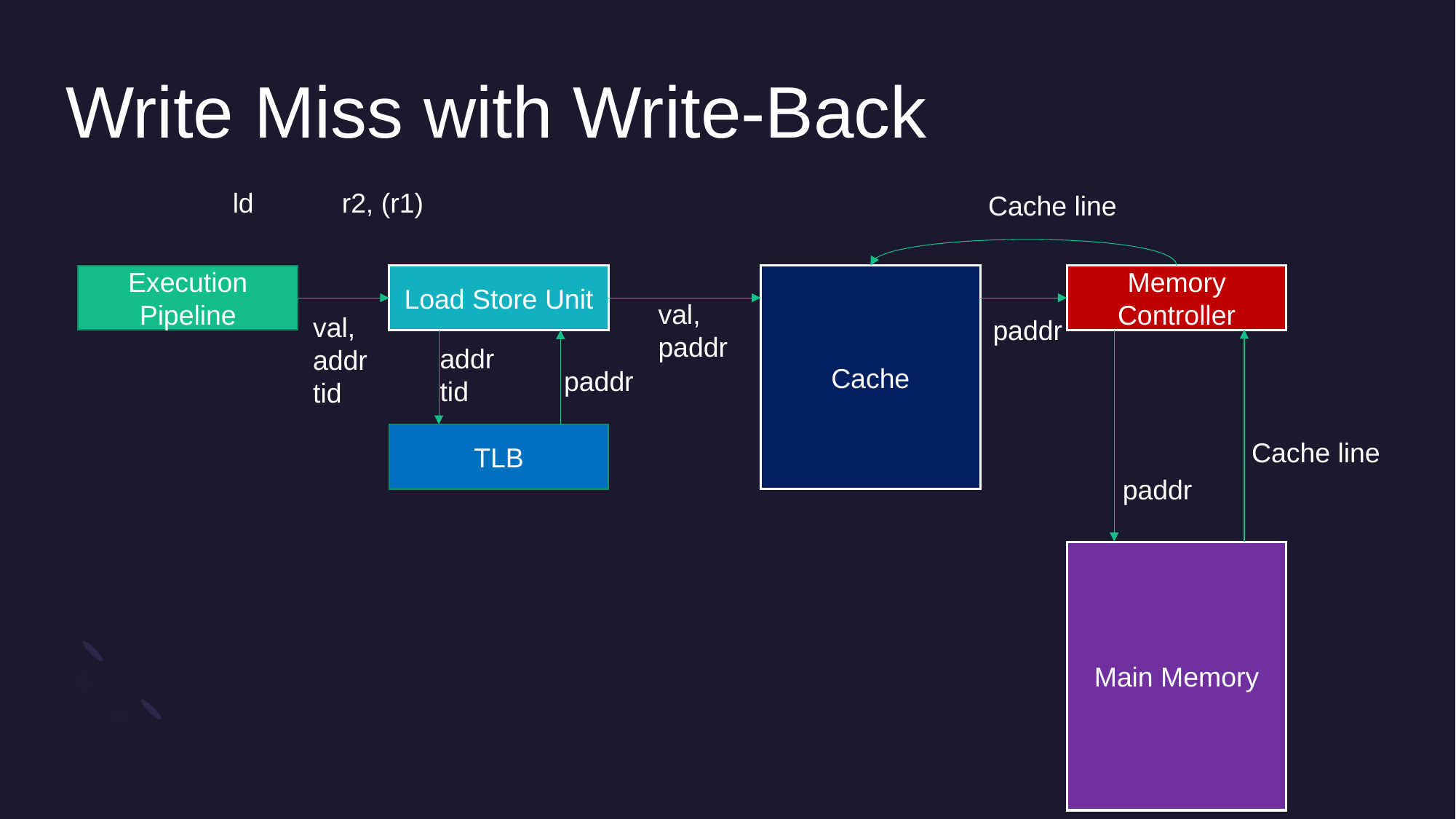

# Write Miss with Write-Back
ld	r2, (r1)
Cache line
Cache
Load Store Unit
Memory Controller
Execution Pipeline
val,
paddr
val,
addr
tid
paddr
addr
tid
paddr
TLB
Cache line
paddr
Main Memory